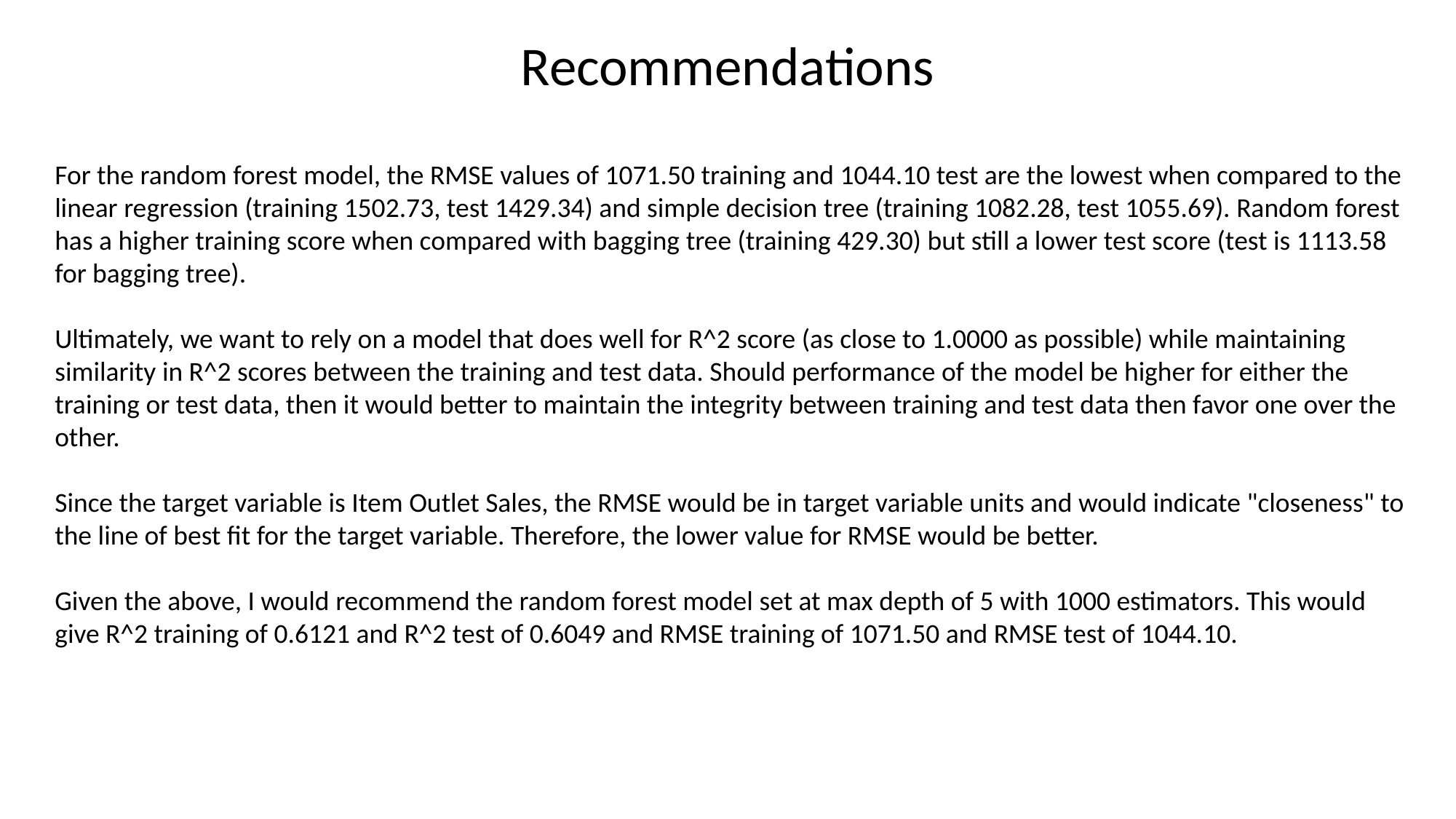

Recommendations
For the random forest model, the RMSE values of 1071.50 training and 1044.10 test are the lowest when compared to the linear regression (training 1502.73, test 1429.34) and simple decision tree (training 1082.28, test 1055.69). Random forest has a higher training score when compared with bagging tree (training 429.30) but still a lower test score (test is 1113.58 for bagging tree).

Ultimately, we want to rely on a model that does well for R^2 score (as close to 1.0000 as possible) while maintaining similarity in R^2 scores between the training and test data. Should performance of the model be higher for either the training or test data, then it would better to maintain the integrity between training and test data then favor one over the other.

Since the target variable is Item Outlet Sales, the RMSE would be in target variable units and would indicate "closeness" to the line of best fit for the target variable. Therefore, the lower value for RMSE would be better.

Given the above, I would recommend the random forest model set at max depth of 5 with 1000 estimators. This would give R^2 training of 0.6121 and R^2 test of 0.6049 and RMSE training of 1071.50 and RMSE test of 1044.10.